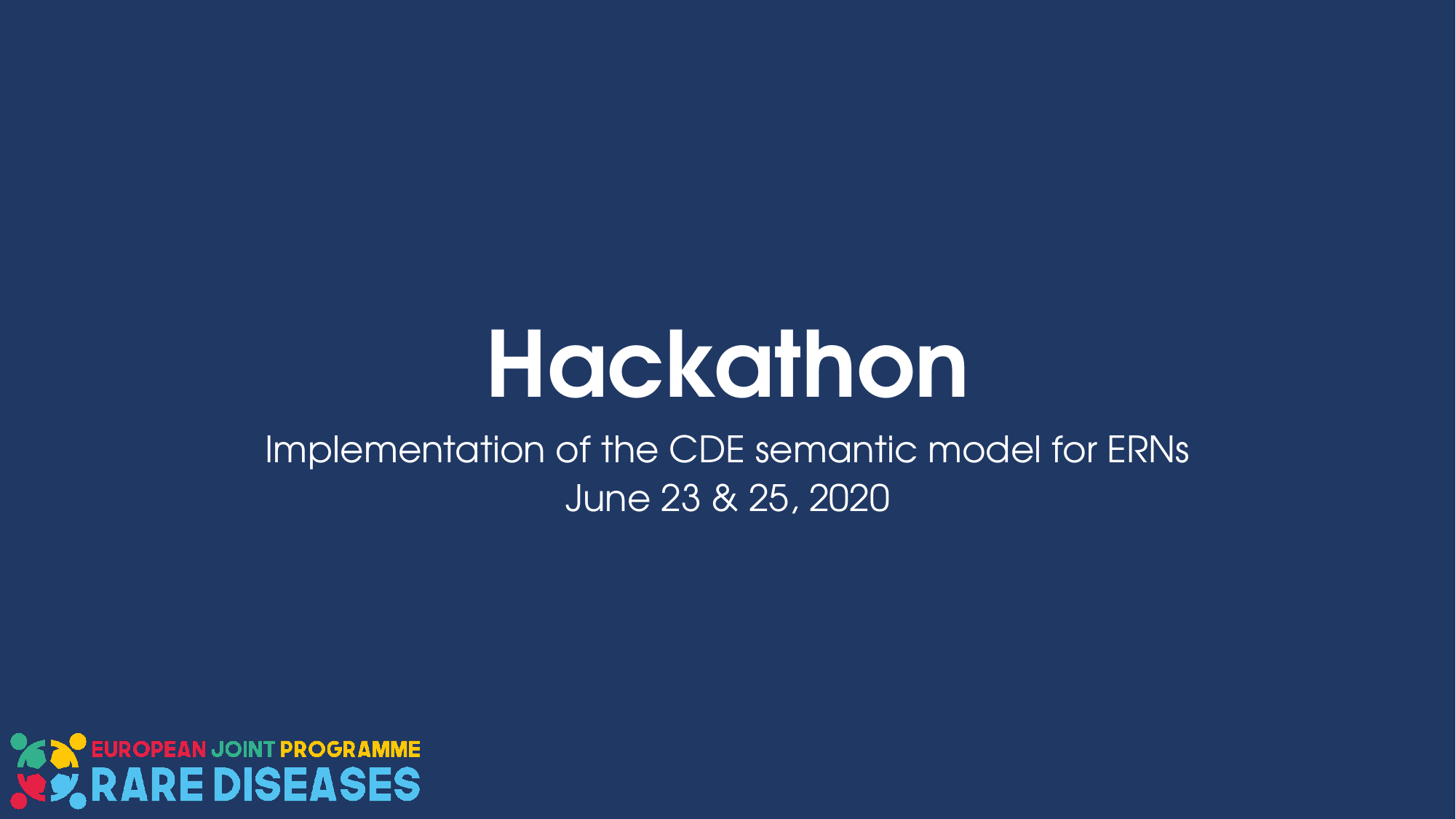

# Hackathon
Implementation of the CDE semantic model for ERNs
June 23 & 25, 2020